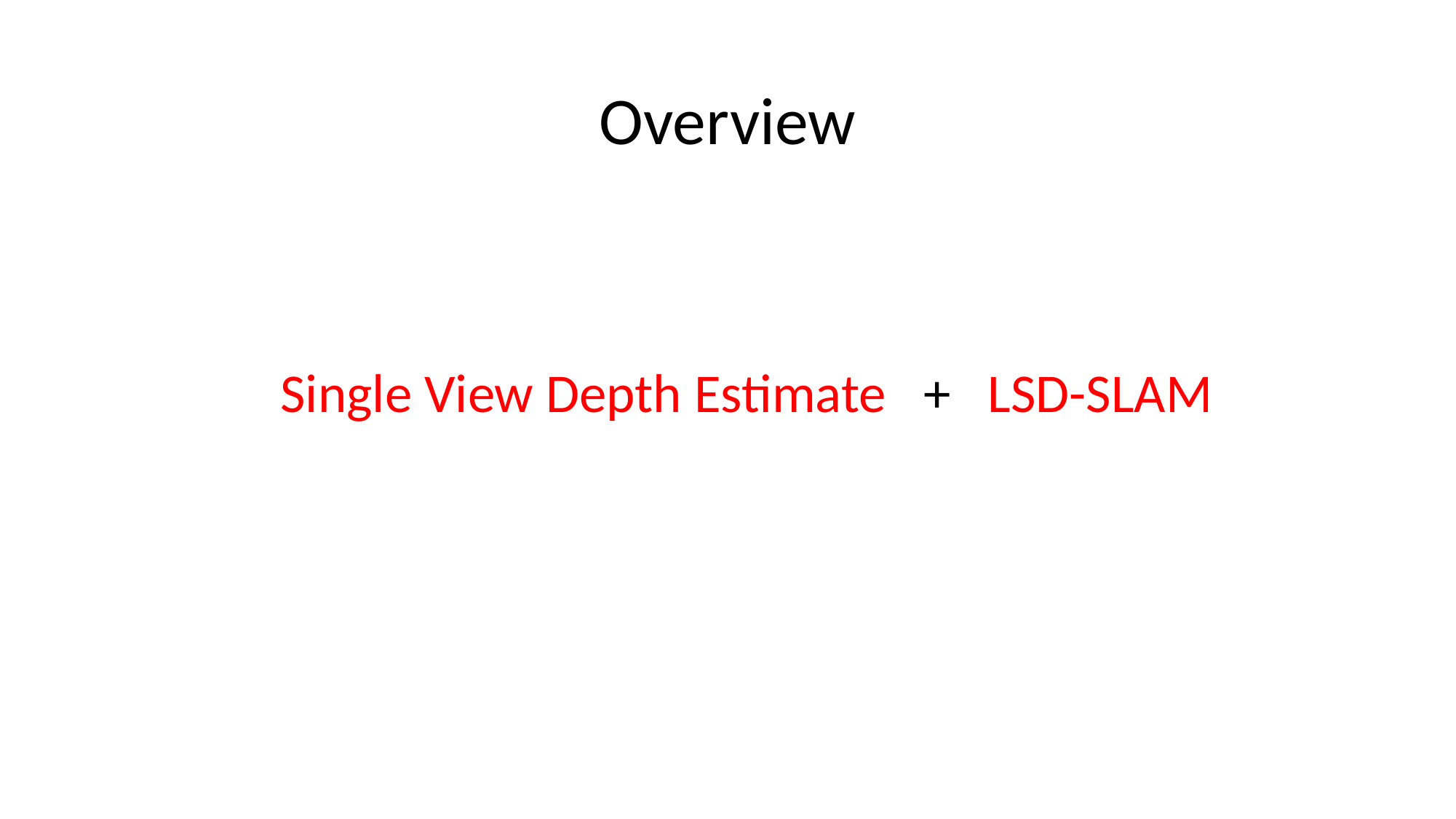

# Overview
Single View Depth Estimate   +   LSD-SLAM